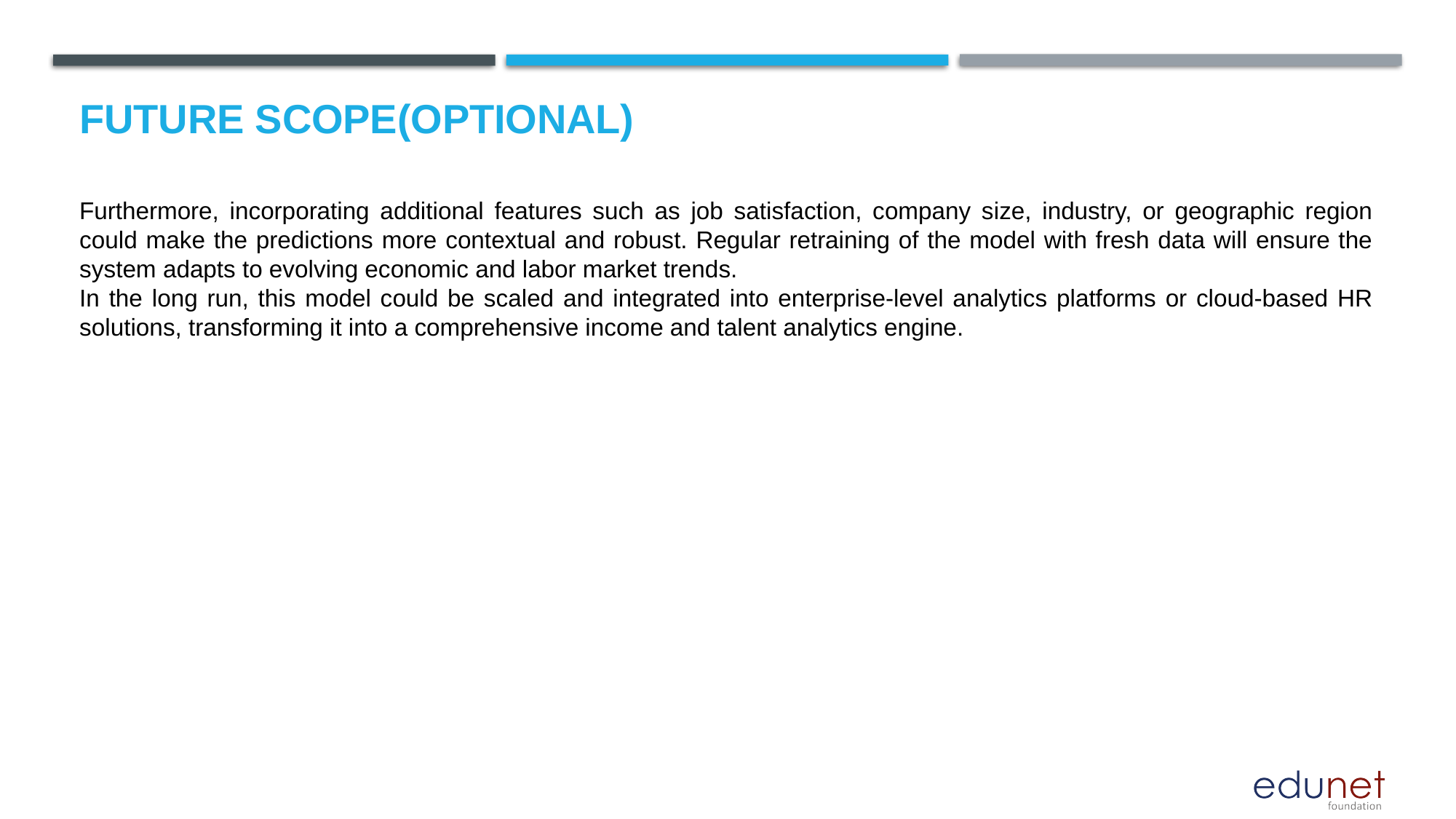

# Future scope(Optional)
Furthermore, incorporating additional features such as job satisfaction, company size, industry, or geographic region could make the predictions more contextual and robust. Regular retraining of the model with fresh data will ensure the system adapts to evolving economic and labor market trends.
In the long run, this model could be scaled and integrated into enterprise-level analytics platforms or cloud-based HR solutions, transforming it into a comprehensive income and talent analytics engine.